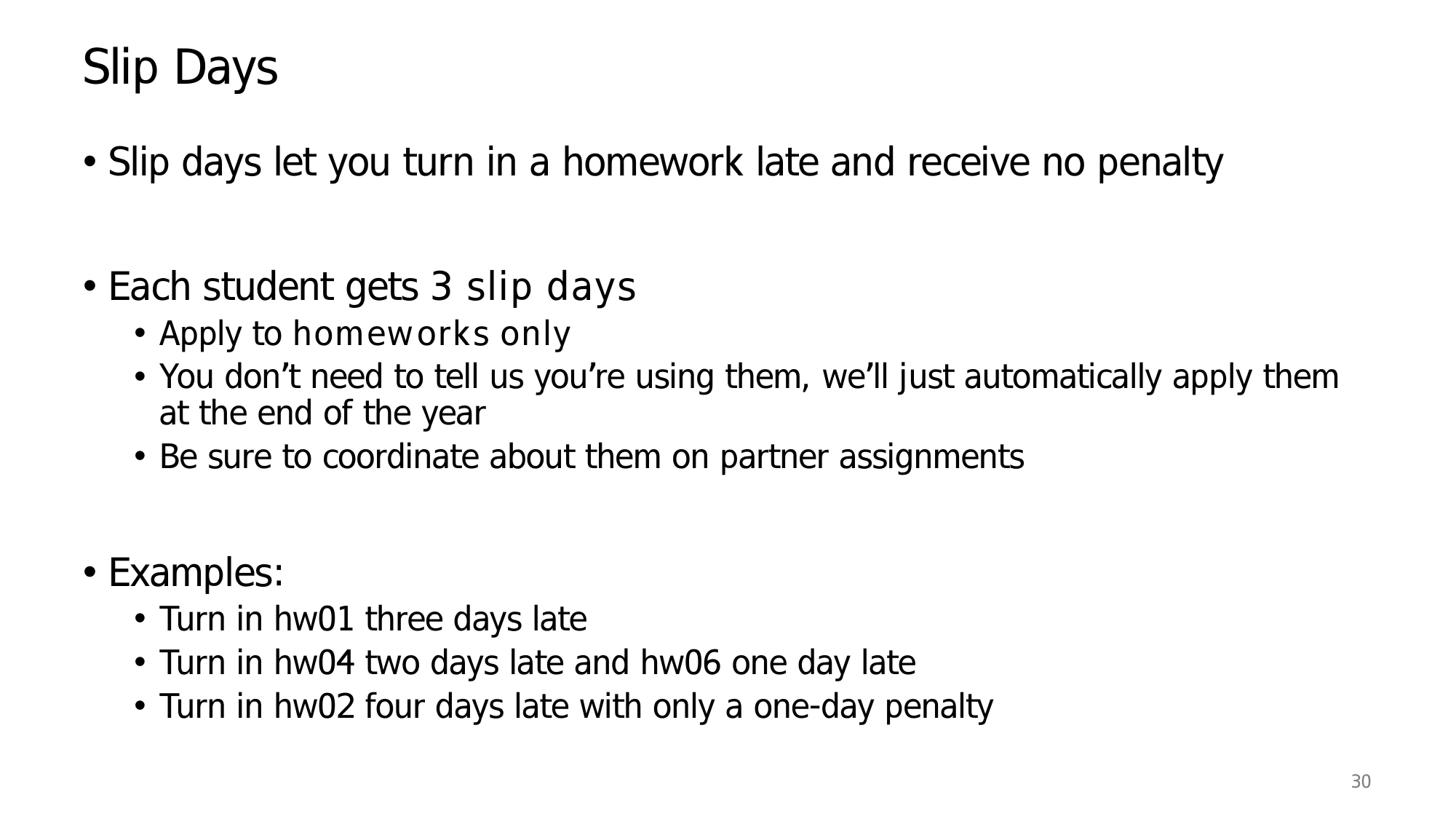

# Slip Days
Slip days let you turn in a homework late and receive no penalty

Each student gets 3 slip days
Apply to homeworks only
You don’t need to tell us you’re using them, we’ll just automatically apply them at the end of the year
Be sure to coordinate about them on partner assignments

Examples:
Turn in hw01 three days late
Turn in hw04 two days late and hw06 one day late
Turn in hw02 four days late with only a one-day penalty
30